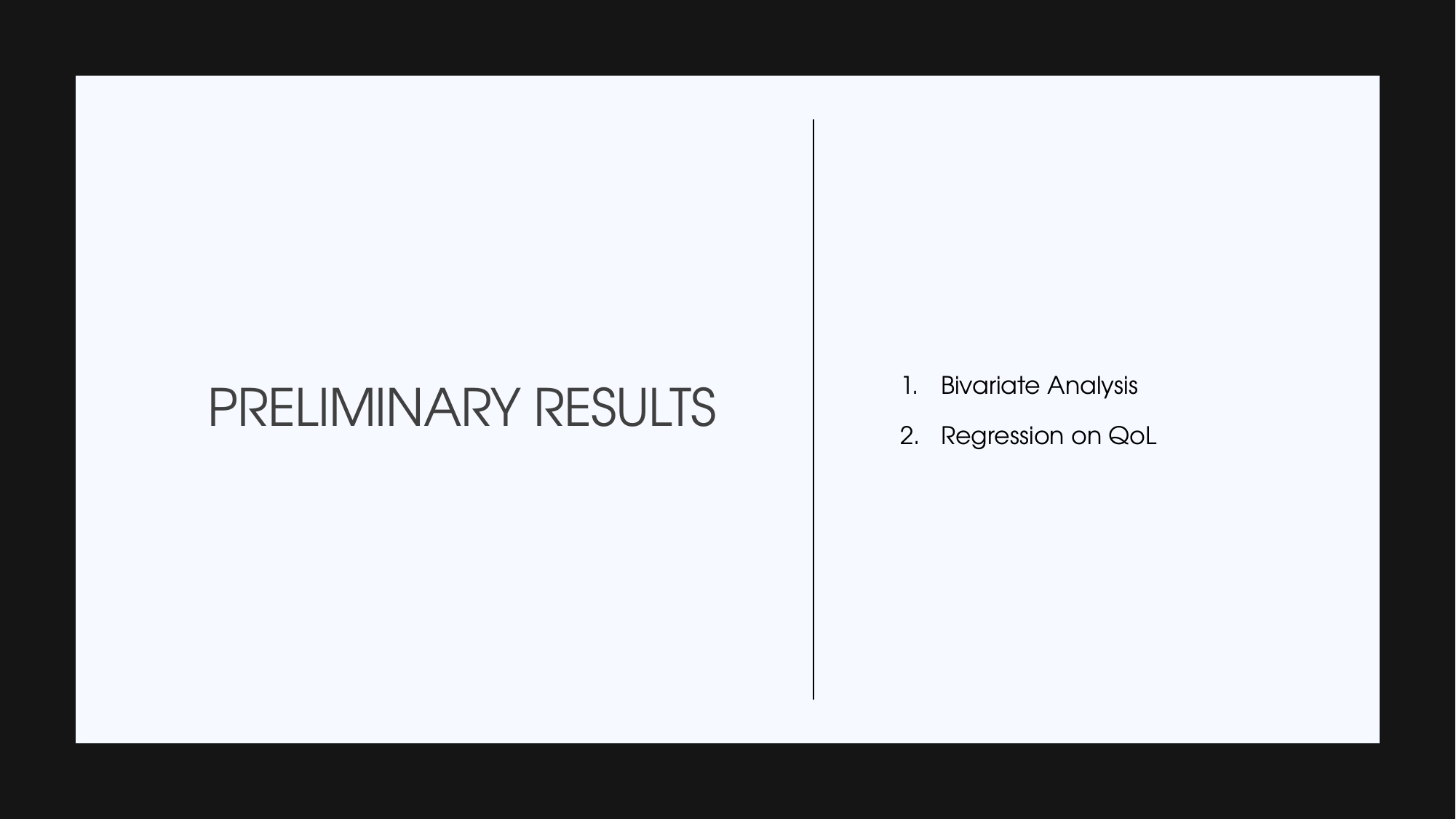

Bivariate Analysis
Regression on QoL
# Preliminary Results